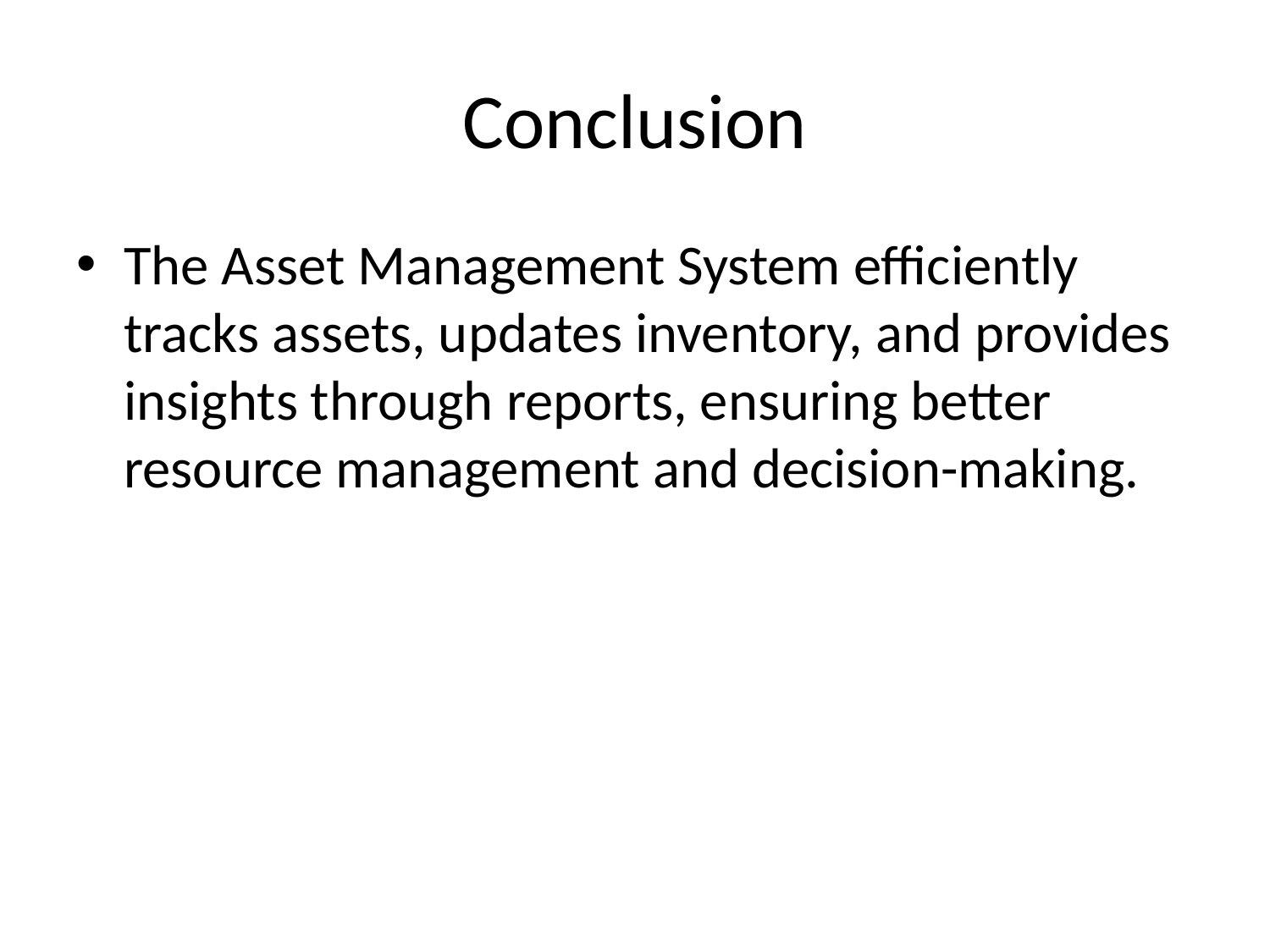

# Conclusion
The Asset Management System efficiently tracks assets, updates inventory, and provides insights through reports, ensuring better resource management and decision-making.